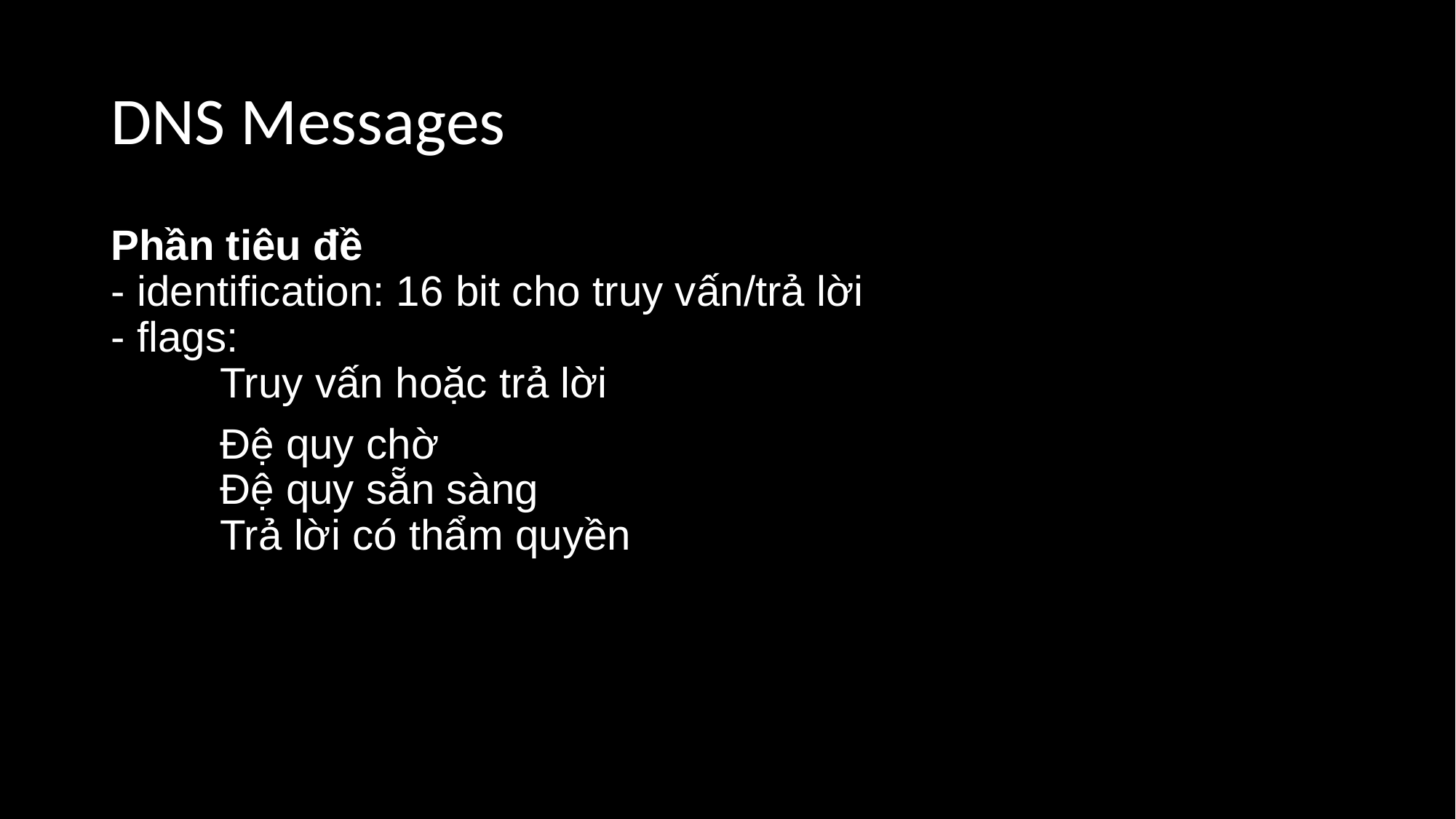

# DNS Messages
Phần tiêu đề
- identification: 16 bit cho truy vấn/trả lời
- flags:
	Truy vấn hoặc trả lời
	Đệ quy chờ
	Đệ quy sẵn sàng
	Trả lời có thẩm quyền